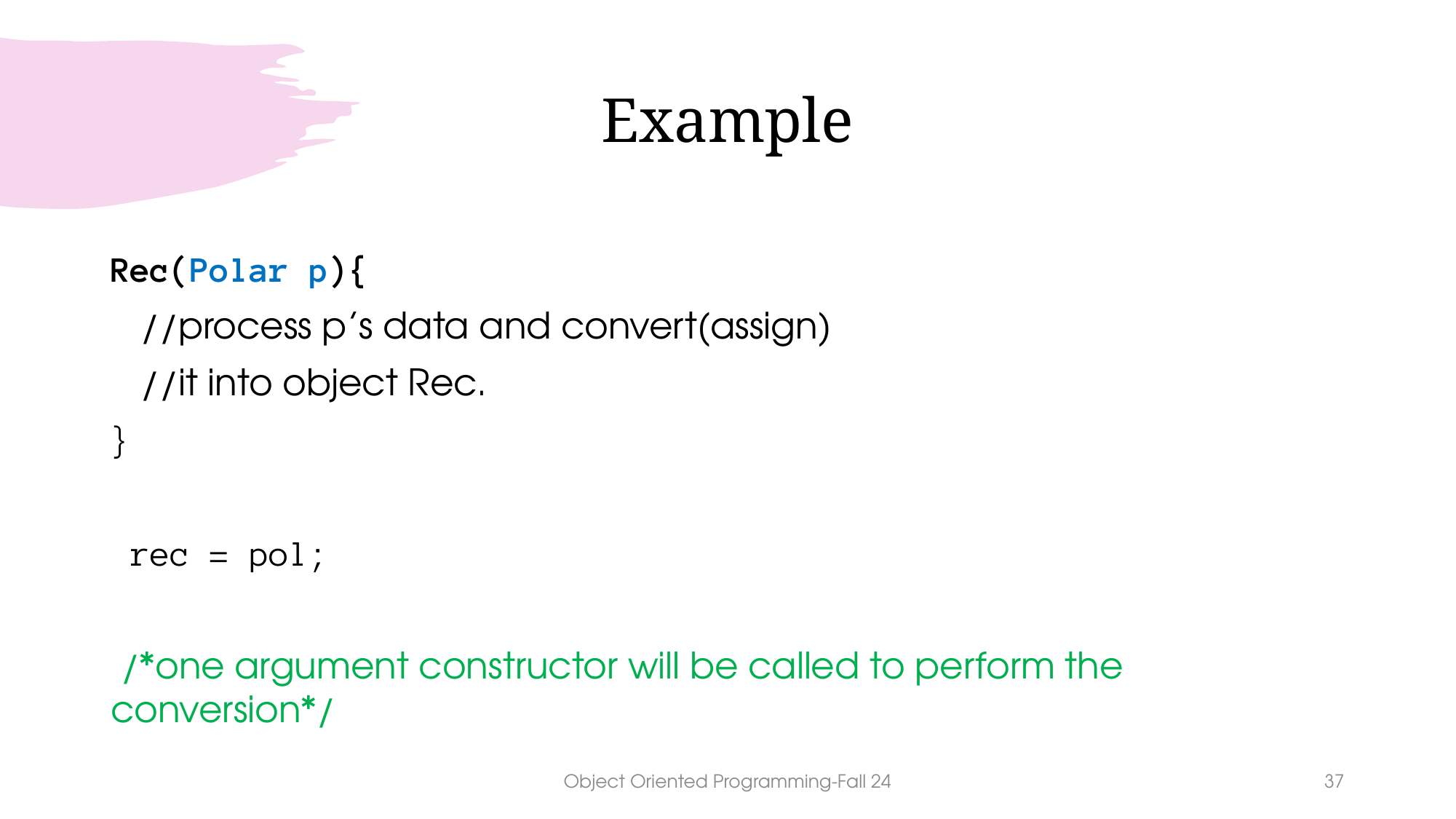

# Example
Rec(Polar p){
   //process p’s data and convert(assign)
   //it into object Rec.
}

  rec = pol;

 /*one argument constructor will be called to perform the conversion*/

Object Oriented Programming-Fall 24
37